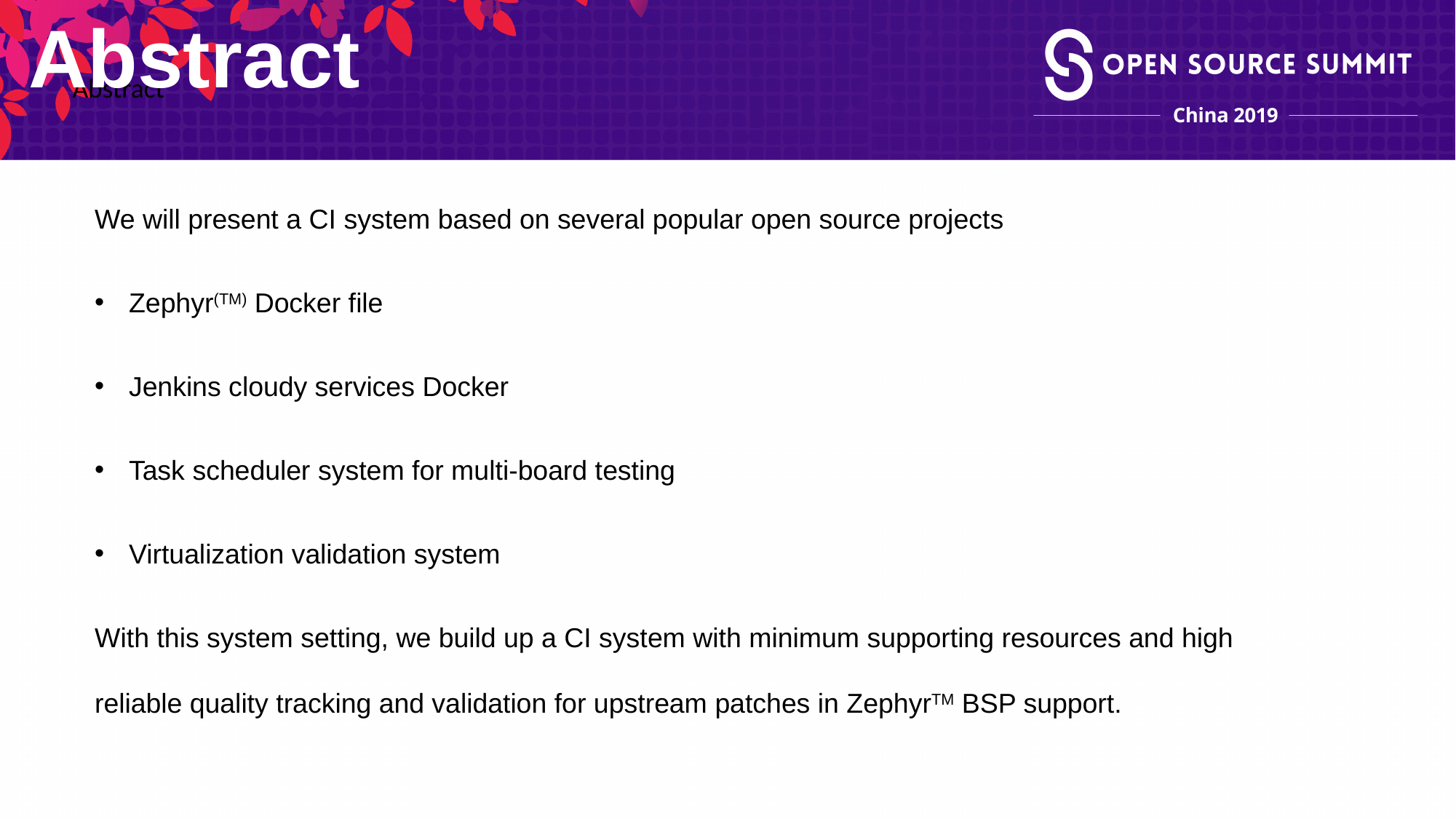

Abstract
Abstract
We will present a CI system based on several popular open source projects
Zephyr(TM) Docker file
Jenkins cloudy services Docker
Task scheduler system for multi-board testing
Virtualization validation system
With this system setting, we build up a CI system with minimum supporting resources and high reliable quality tracking and validation for upstream patches in ZephyrTM BSP support.